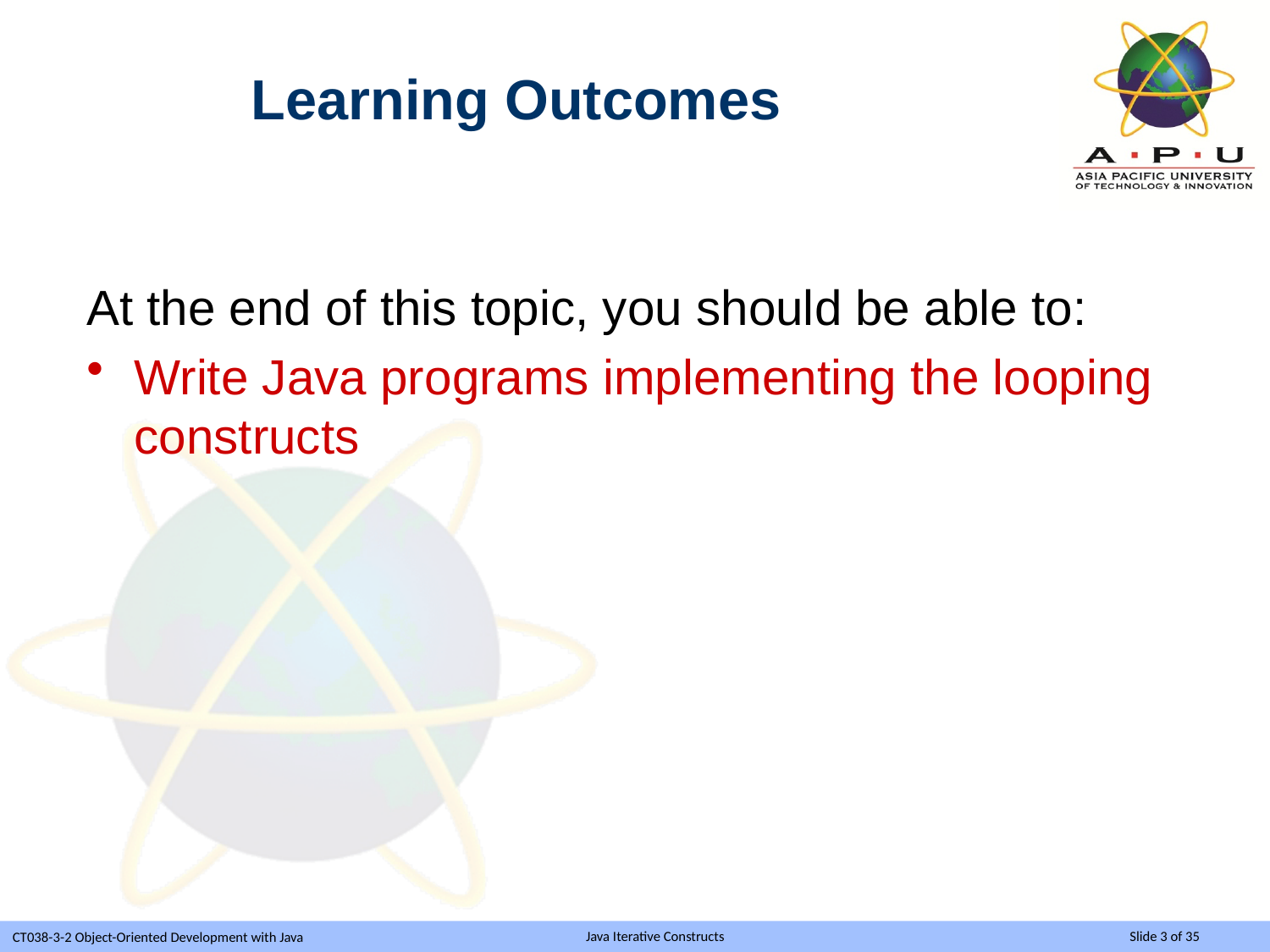

Learning Outcomes
At the end of this topic, you should be able to:
Write Java programs implementing the looping constructs